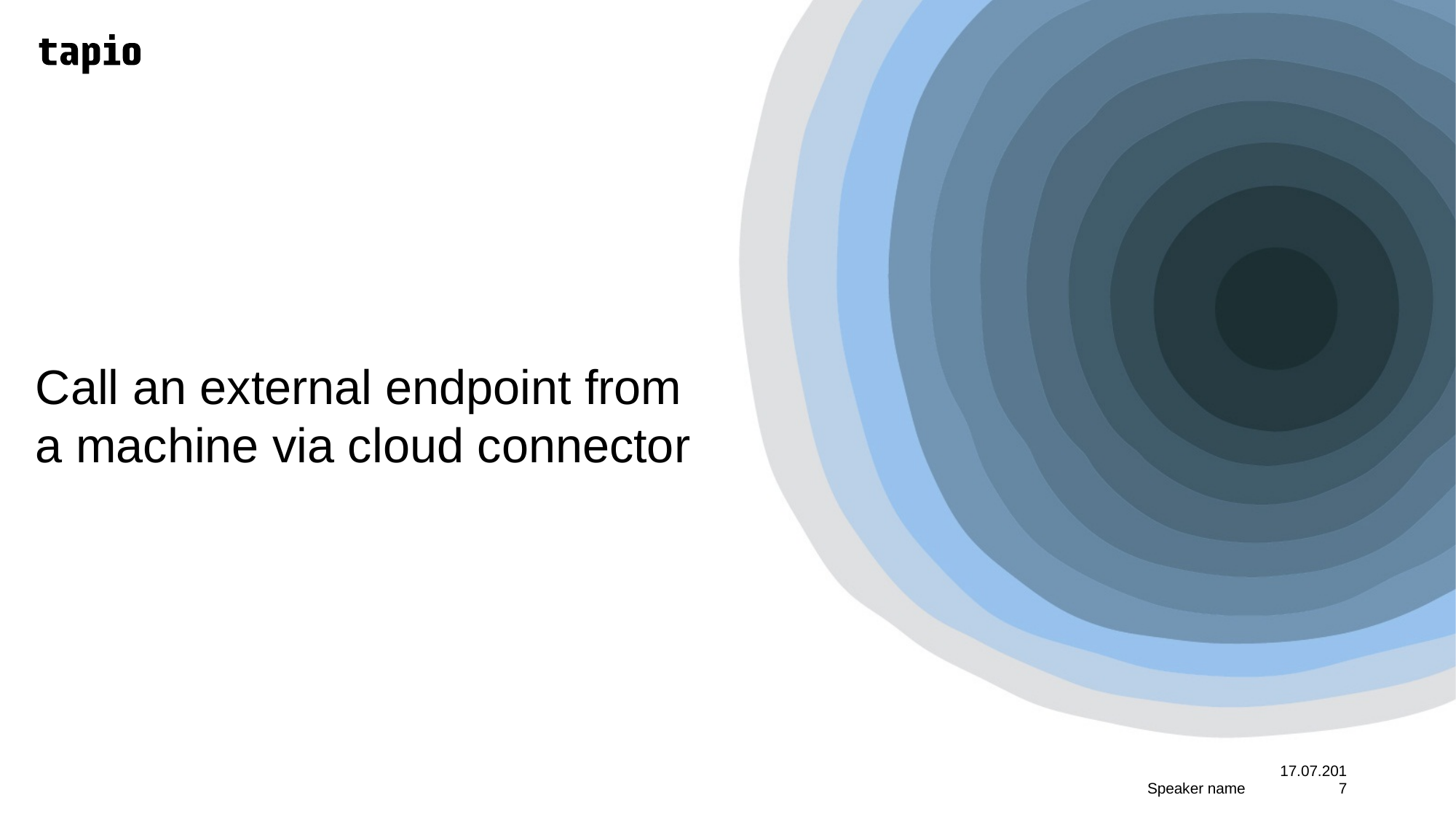

# Call an external endpoint from a machine via cloud connector
Speaker name
17.07.2017